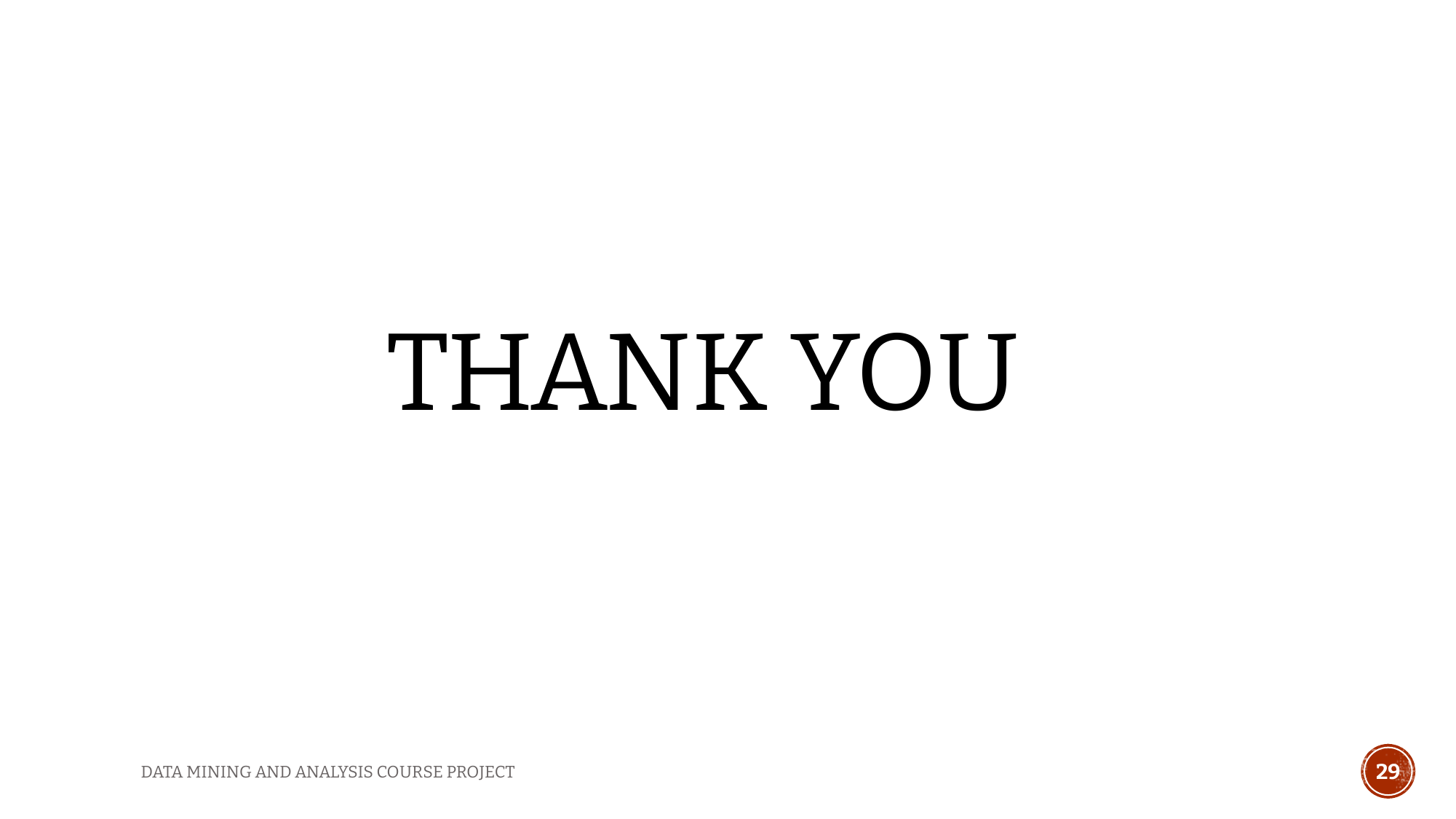

# Thank you
DATA MINING AND ANALYSIS COURSE PROJECT
29